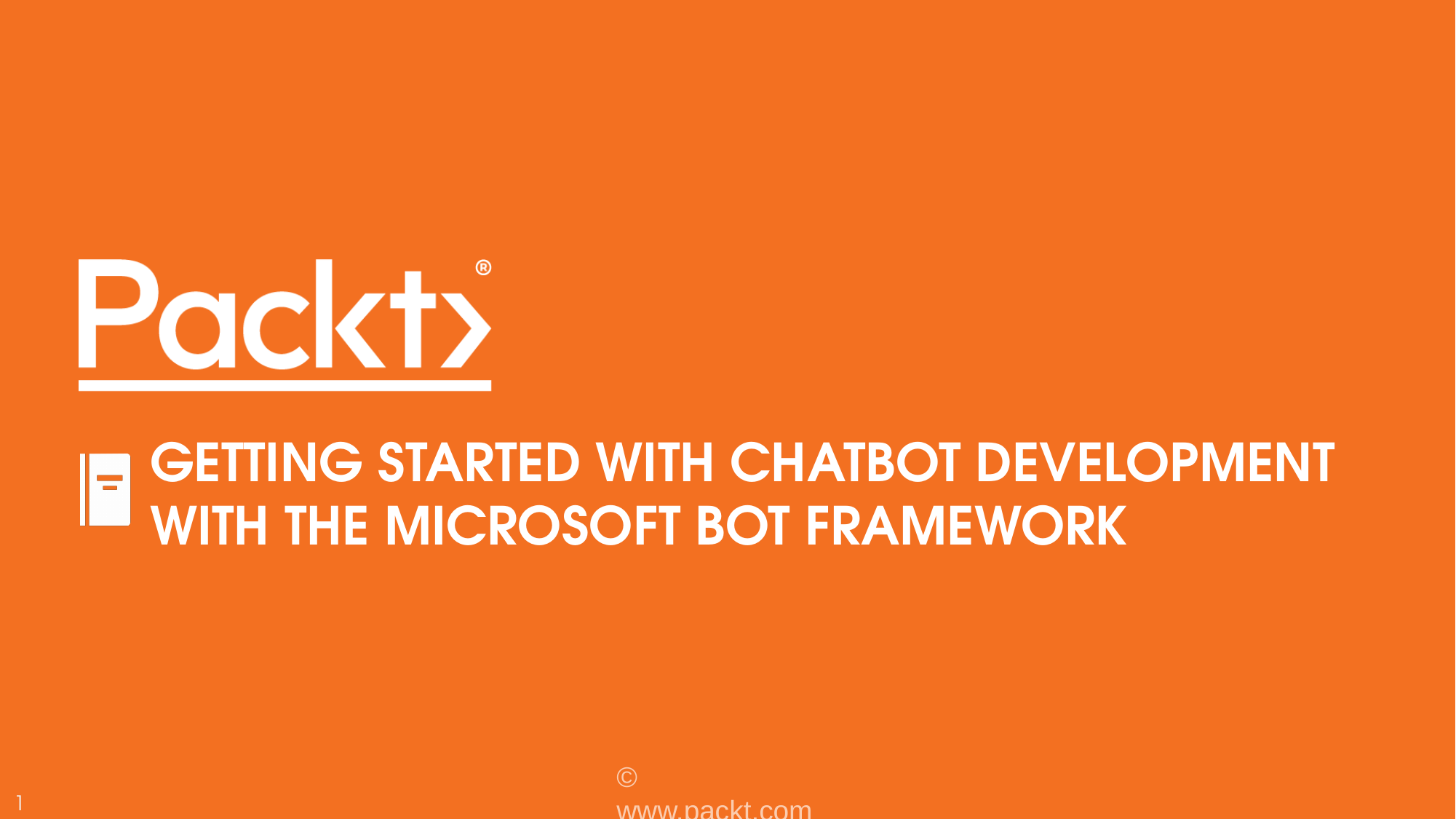

# Getting Started with Chatbot Development with the Microsoft Bot Framework
1